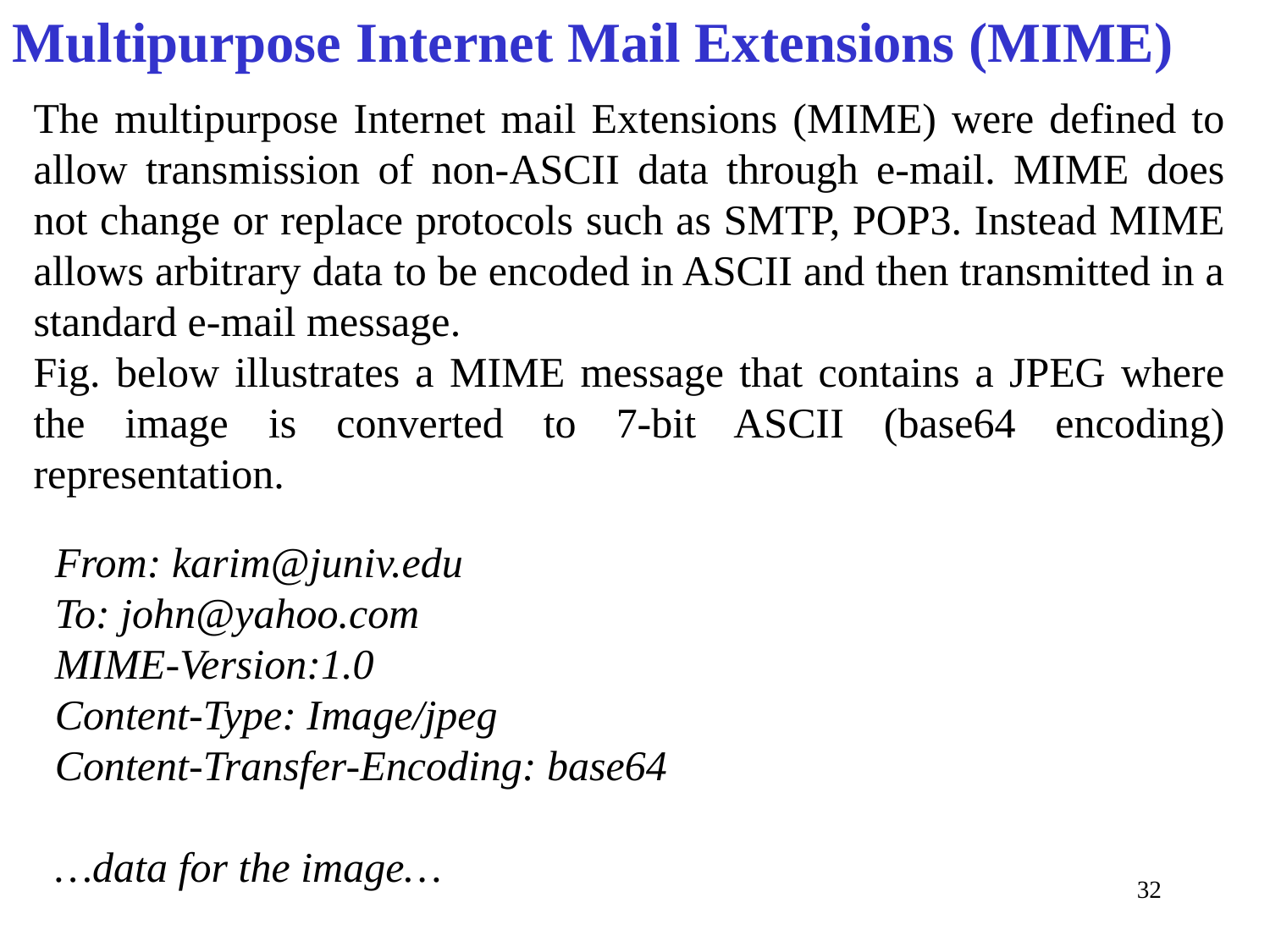

Multipurpose Internet Mail Extensions (MIME)
The multipurpose Internet mail Extensions (MIME) were defined to allow transmission of non-ASCII data through e-mail. MIME does not change or replace protocols such as SMTP, POP3. Instead MIME allows arbitrary data to be encoded in ASCII and then transmitted in a standard e-mail message.
Fig. below illustrates a MIME message that contains a JPEG where the image is converted to 7-bit ASCII (base64 encoding) representation.
From: karim@juniv.edu
To: john@yahoo.com
MIME-Version:1.0
Content-Type: Image/jpeg
Content-Transfer-Encoding: base64

…data for the image…
32